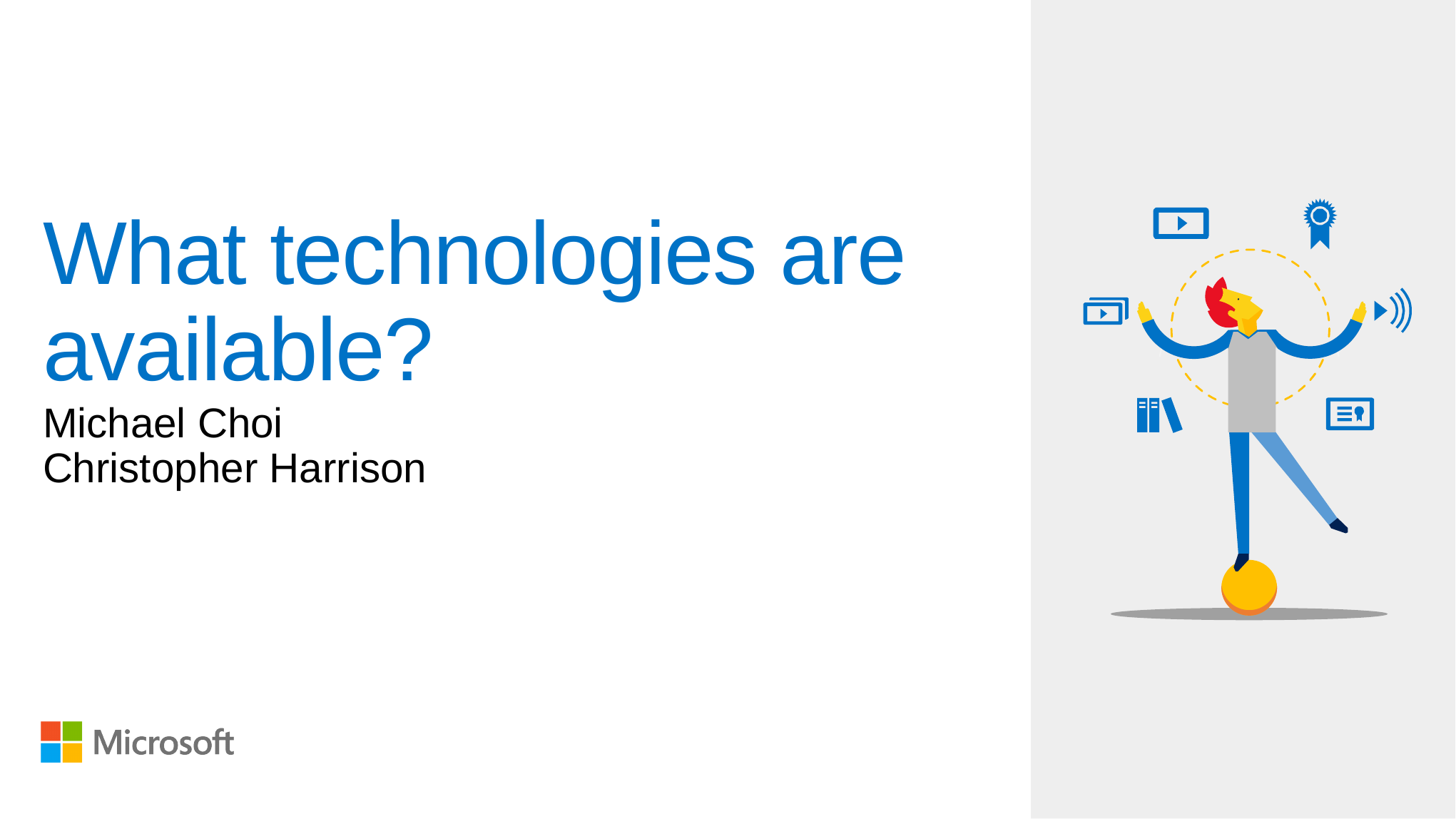

# What technologies are available?
Michael Choi
Christopher Harrison